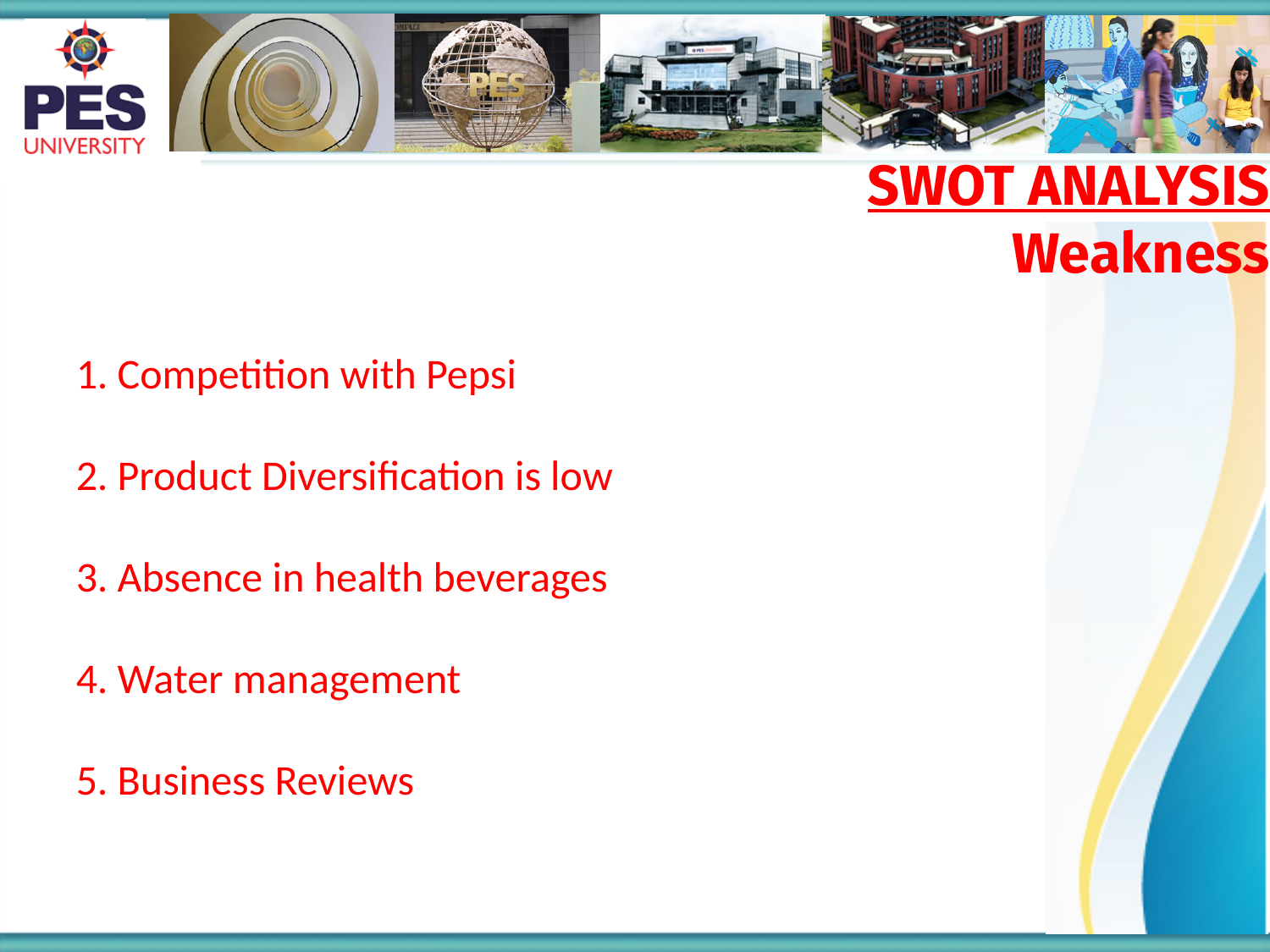

# SWOT ANALYSIS Weakness
1. Competition with Pepsi

2. Product Diversification is low

3. Absence in health beverages

4. Water management

5. Business Reviews